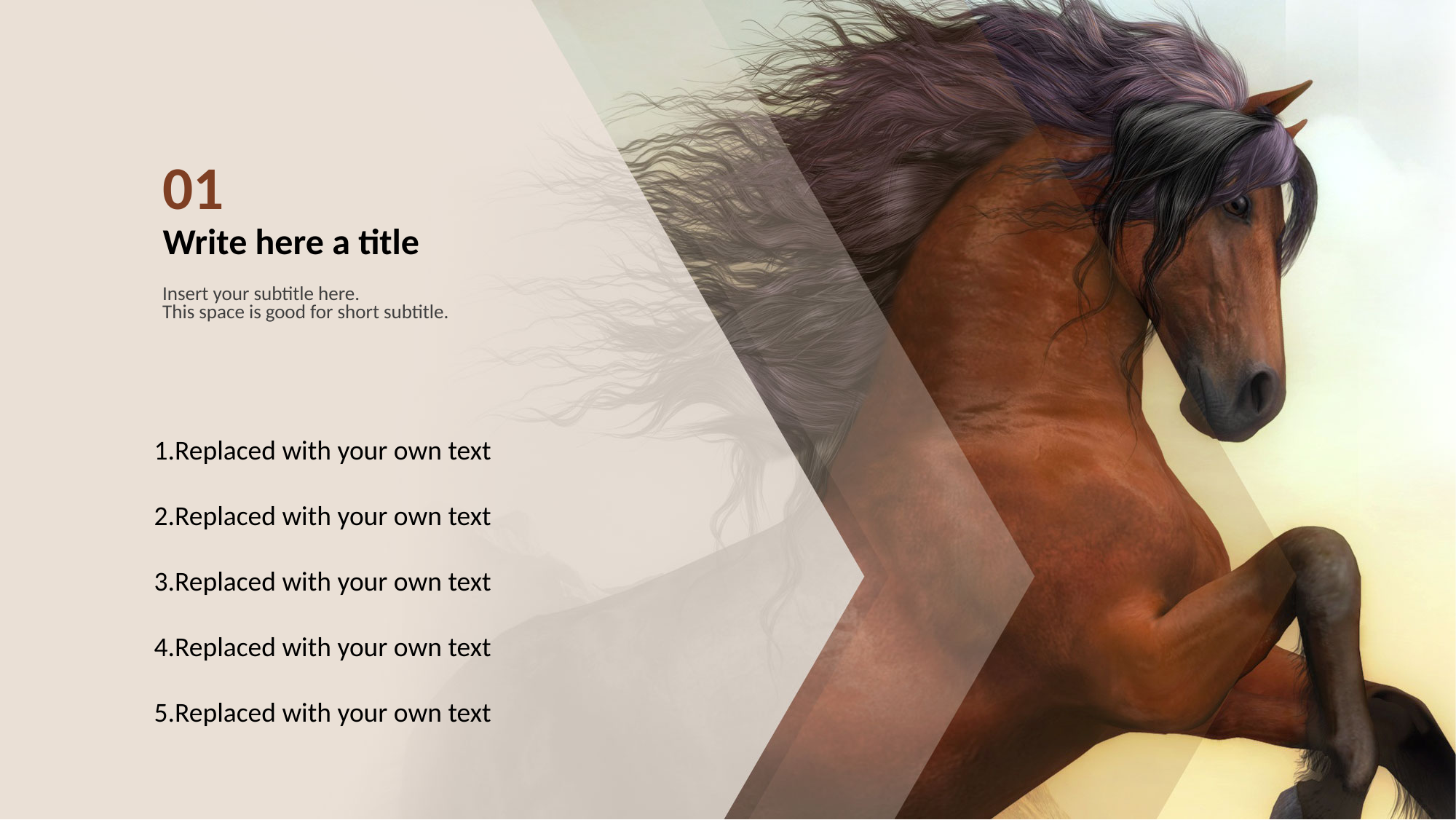

01
Write here a title
Insert your subtitle here.
This space is good for short subtitle.
Replaced with your own text
Replaced with your own text
Replaced with your own text
Replaced with your own text
Replaced with your own text